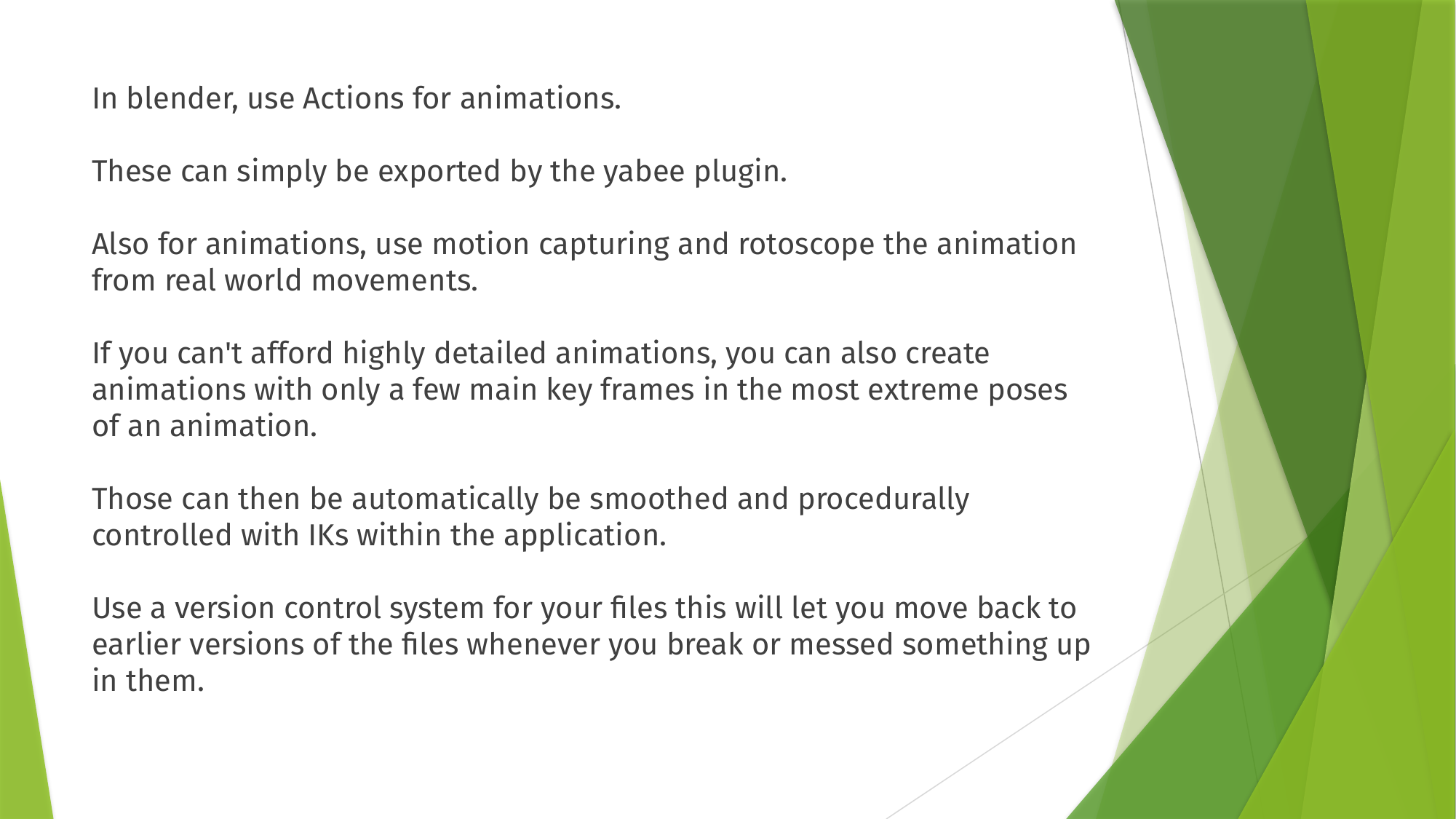

# In blender, use Actions for animations. These can simply be exported by the yabee plugin. Also for animations, use motion capturing and rotoscope the animation from real world movements. If you can't afford highly detailed animations, you can also create animations with only a few main key frames in the most extreme poses of an animation. Those can then be automatically be smoothed and procedurally controlled with IKs within the application. Use a version control system for your files this will let you move back to earlier versions of the files whenever you break or messed something up in them.